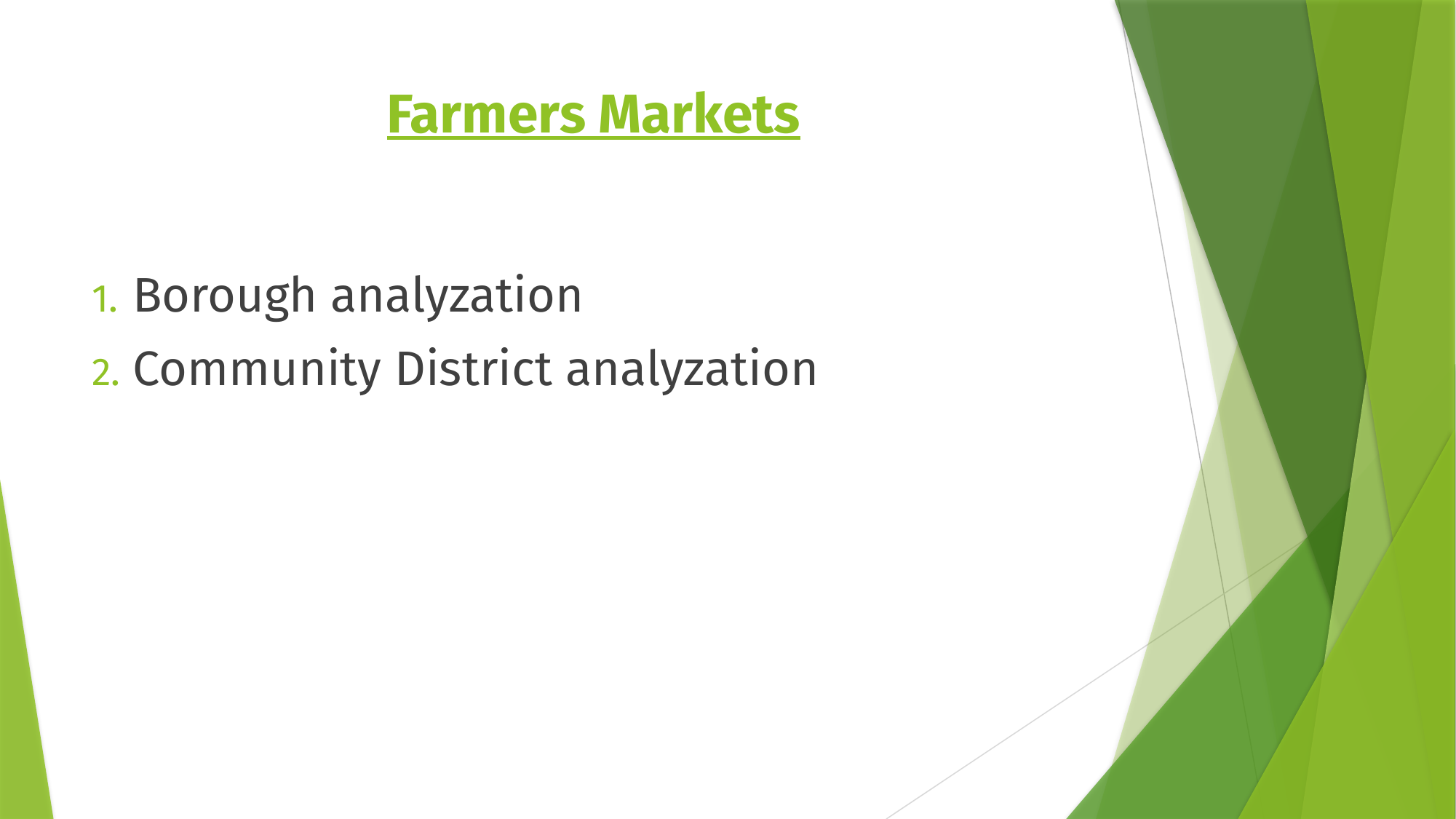

# Farmers Markets
Borough analyzation
Community District analyzation